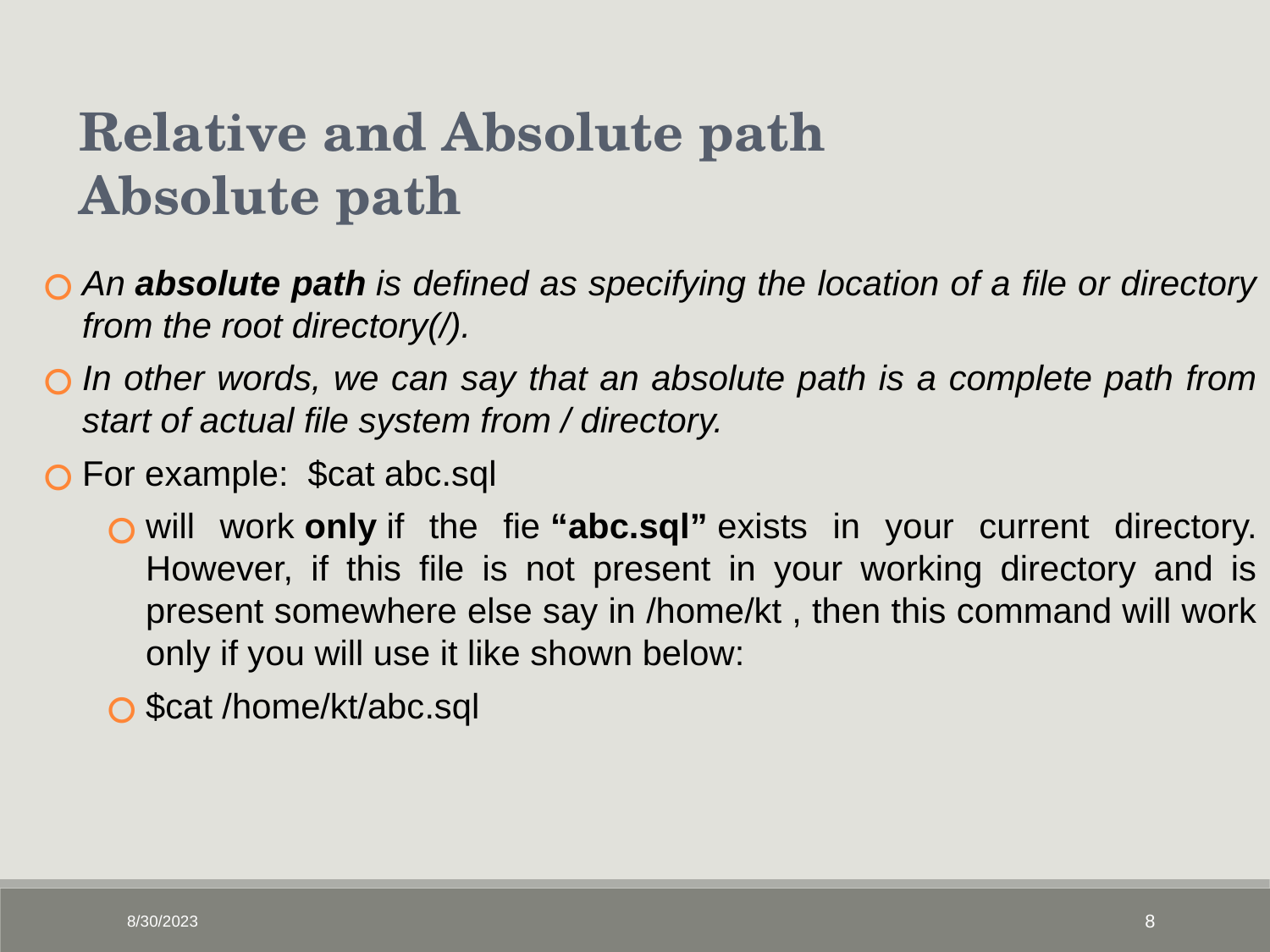

Relative and Absolute path
Absolute path

An absolute path is defined as specifying the location of a file or directory from the root directory(/).
In other words, we can say that an absolute path is a complete path from start of actual file system from / directory.
For example:  $cat abc.sql
will work only if the fie “abc.sql” exists in your current directory. However, if this file is not present in your working directory and is present somewhere else say in /home/kt , then this command will work only if you will use it like shown below:
$cat /home/kt/abc.sql
8/30/2023
8